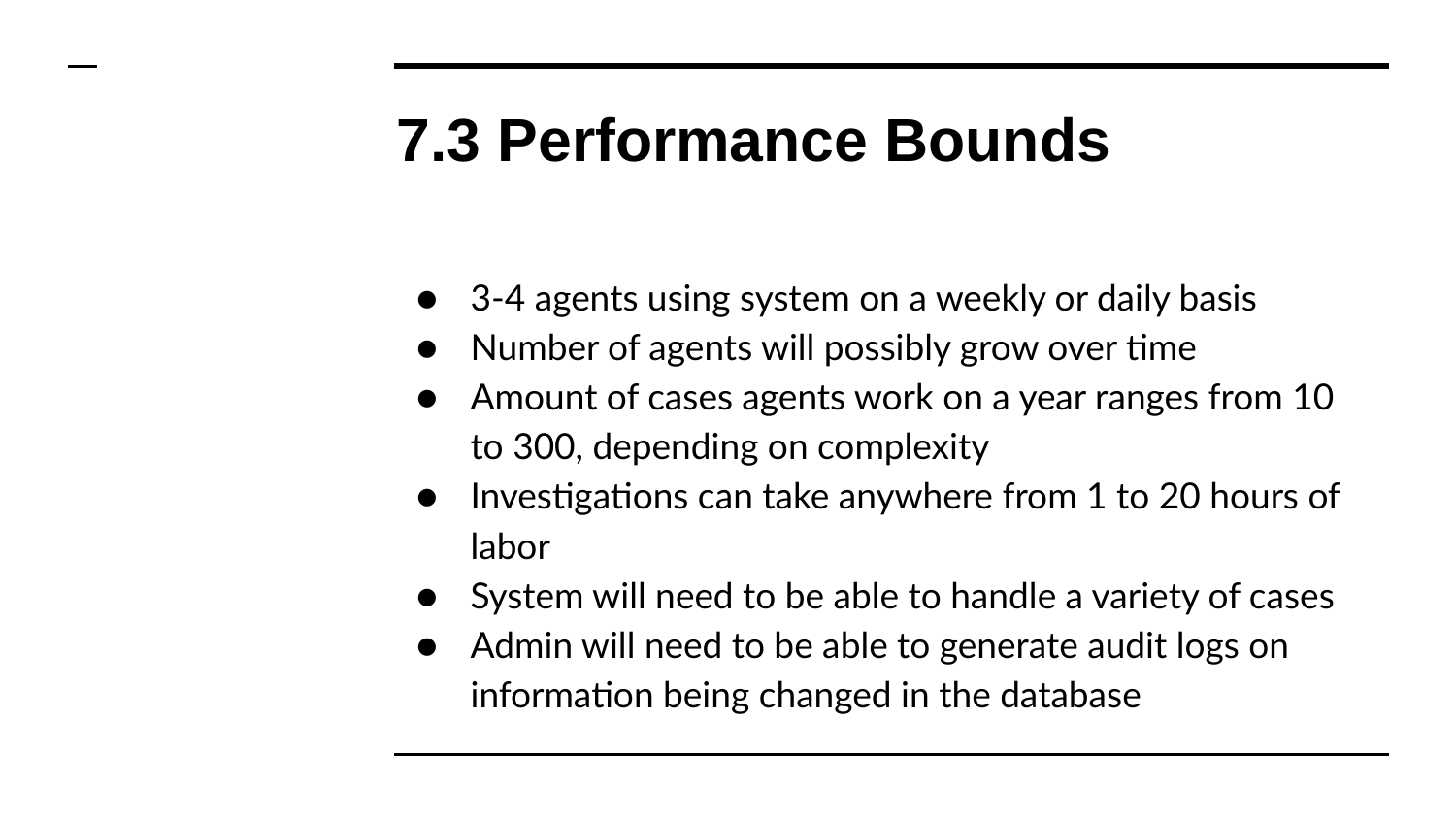

# 7.3 Performance Bounds
3-4 agents using system on a weekly or daily basis
Number of agents will possibly grow over time
Amount of cases agents work on a year ranges from 10 to 300, depending on complexity
Investigations can take anywhere from 1 to 20 hours of labor
System will need to be able to handle a variety of cases
Admin will need to be able to generate audit logs on information being changed in the database